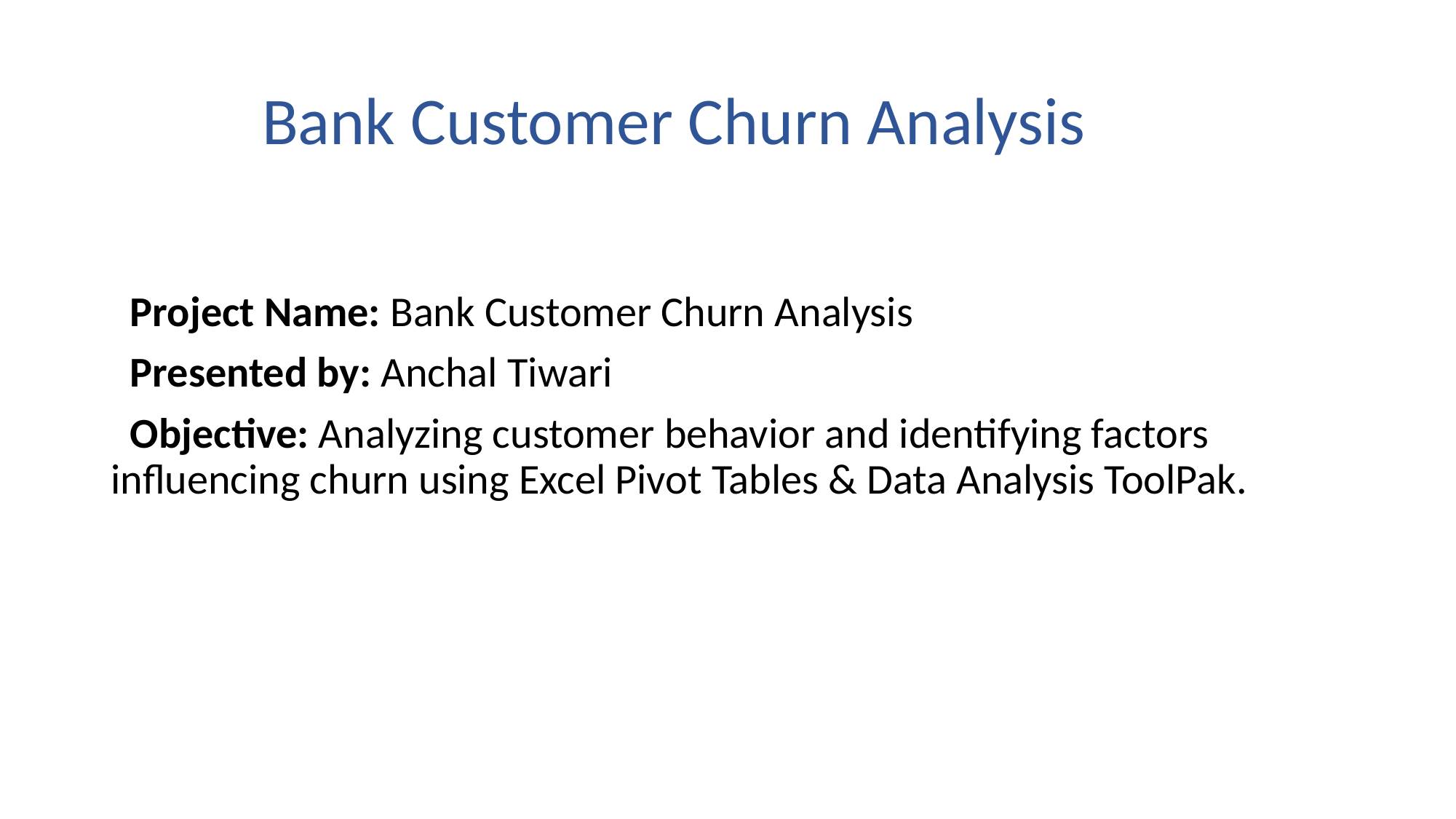

# Bank Customer Churn Analysis

  Project Name: Bank Customer Churn Analysis
  Presented by: Anchal Tiwari
  Objective: Analyzing customer behavior and identifying factors influencing churn using Excel Pivot Tables & Data Analysis ToolPak.